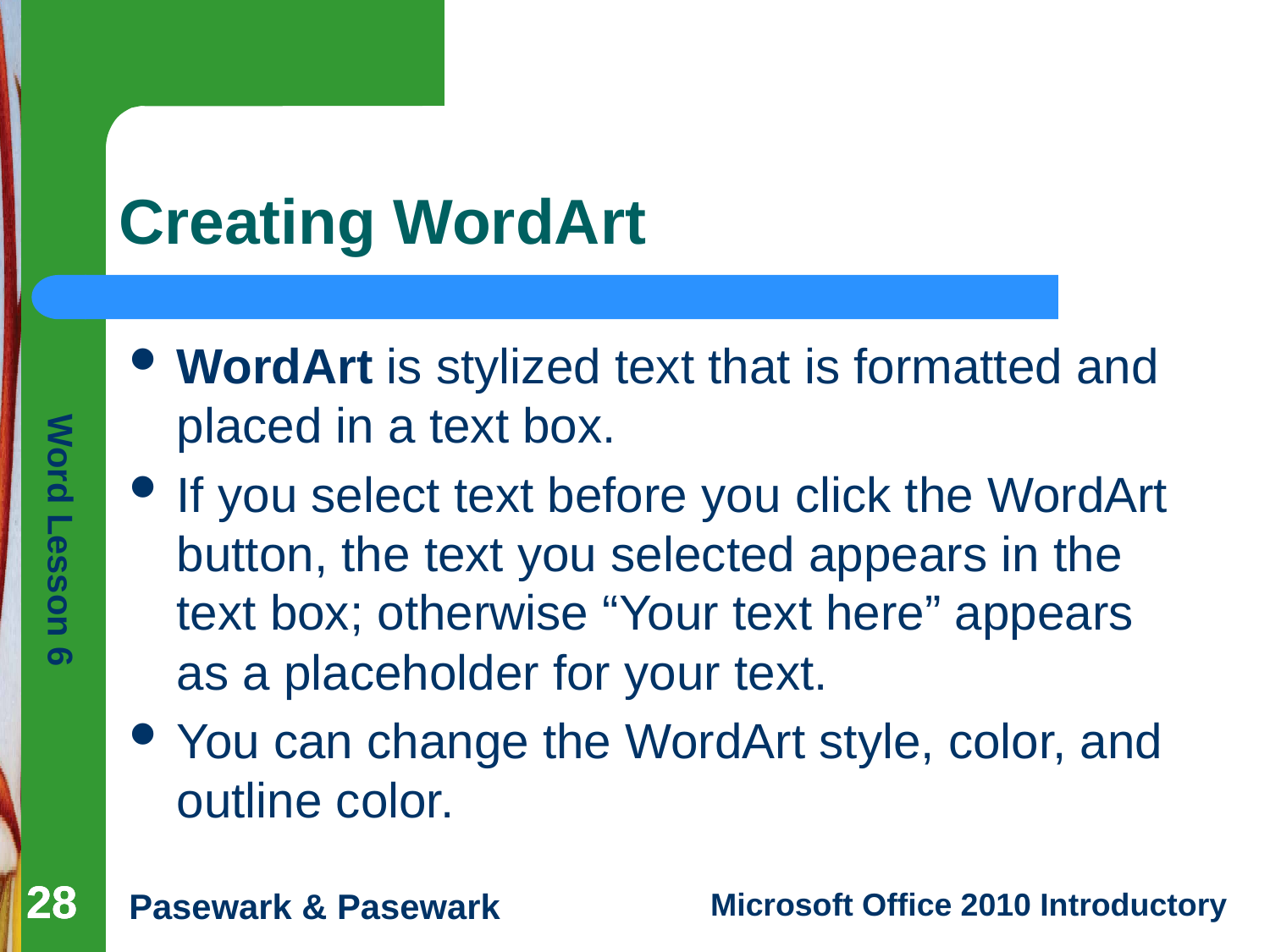

# Creating WordArt
WordArt is stylized text that is formatted and placed in a text box.
If you select text before you click the WordArt button, the text you selected appears in the text box; otherwise “Your text here” appears as a placeholder for your text.
You can change the WordArt style, color, and outline color.
28
28
28